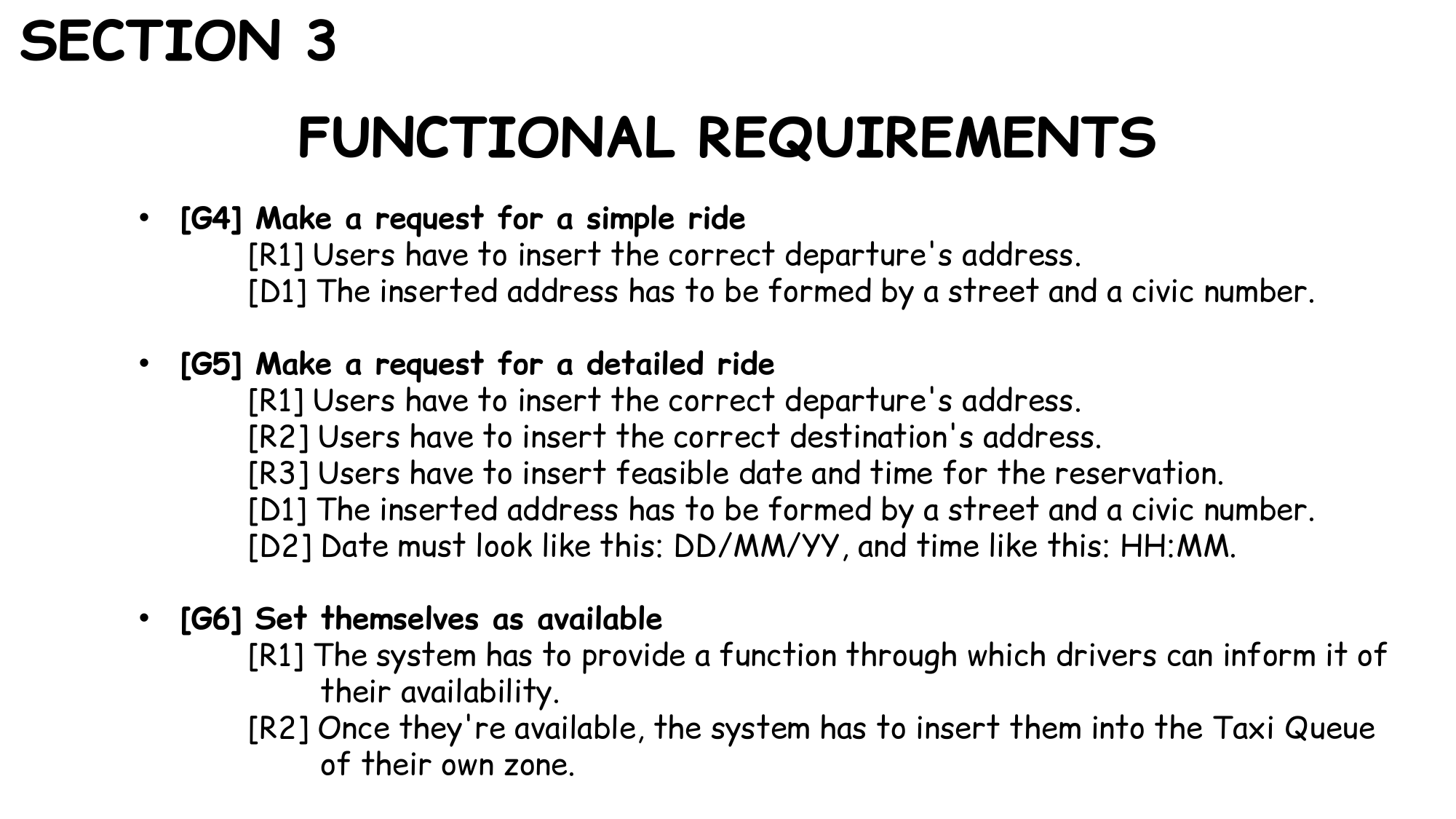

SECTION 3
FUNCTIONAL REQUIREMENTS
[G4] Make a request for a simple ride
	[R1] Users have to insert the correct departure's address.
	[D1] The inserted address has to be formed by a street and a civic number.

[G5] Make a request for a detailed ride
 	[R1] Users have to insert the correct departure's address.
 	[R2] Users have to insert the correct destination's address.
 	[R3] Users have to insert feasible date and time for the reservation.
 	[D1] The inserted address has to be formed by a street and a civic number.
 	[D2] Date must look like this: DD/MM/YY, and time like this: HH:MM.

[G6] Set themselves as available
 	[R1] The system has to provide a function through which drivers can inform it of 	        their availability.
 	[R2] Once they're available, the system has to insert them into the Taxi Queue 	        of their own zone.